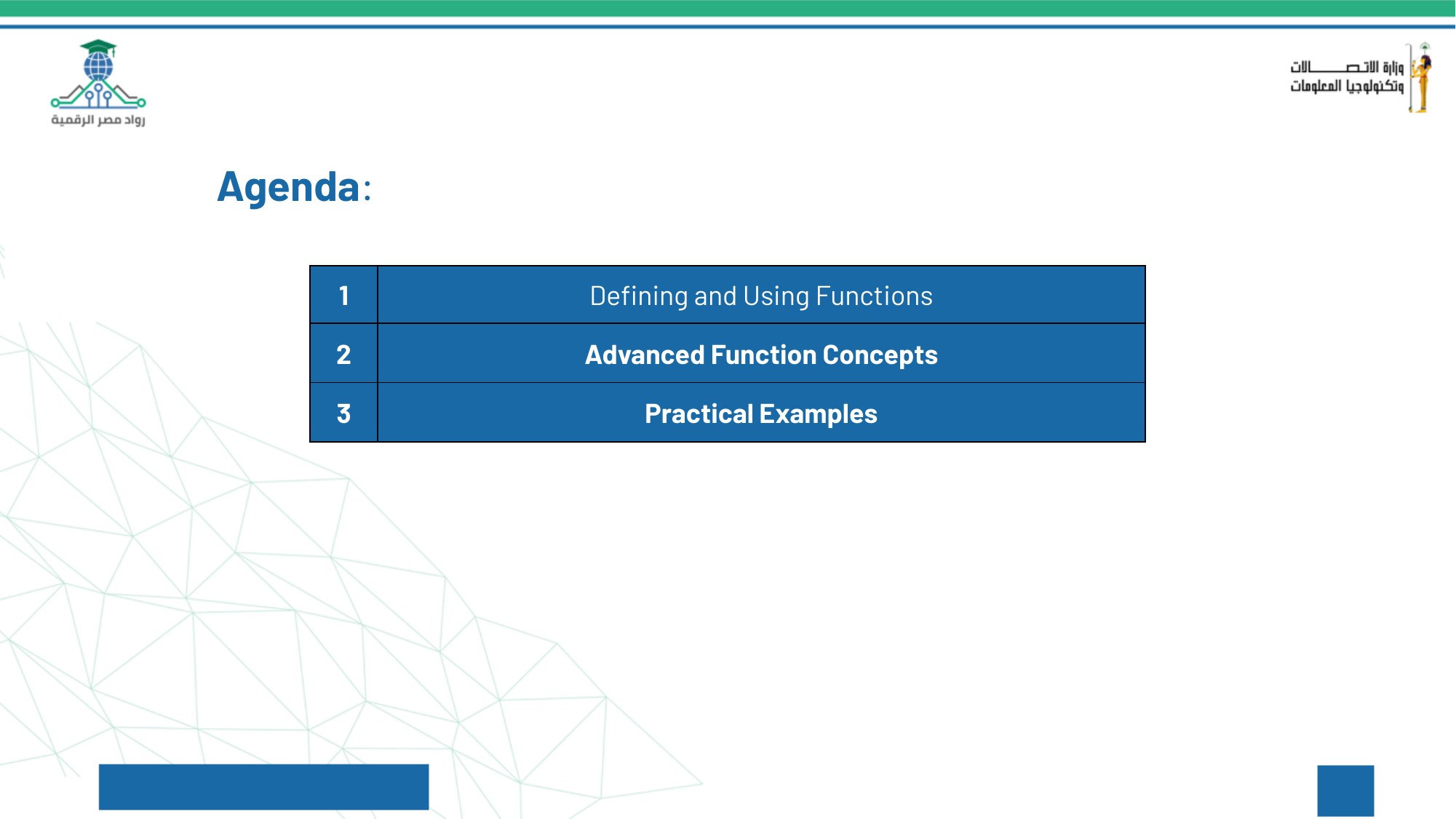

Agenda:
| 1 | Defining and Using Functions |
| --- | --- |
| 2 | Advanced Function Concepts |
| 3 | Practical Examples |